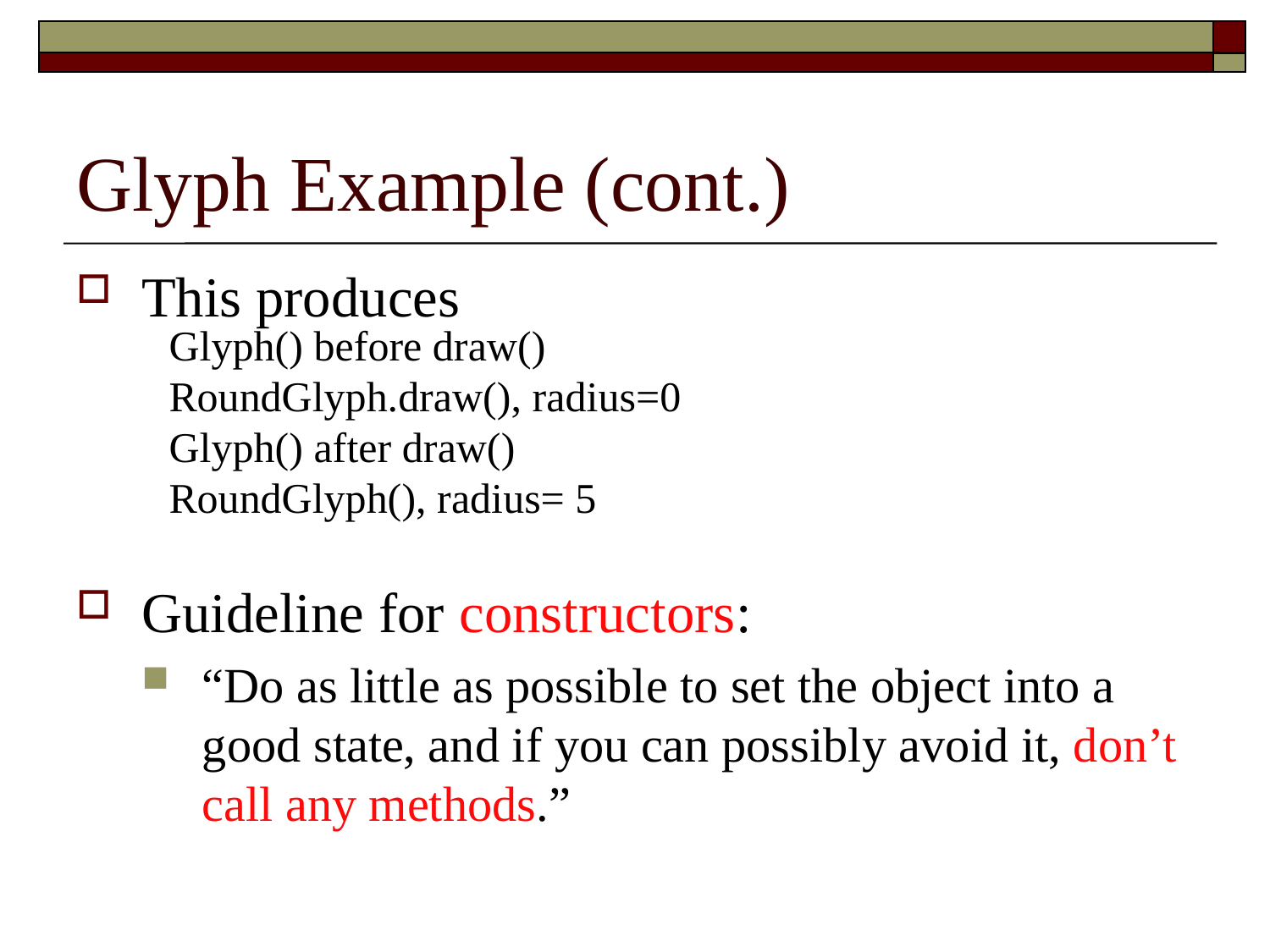

# Glyph Example (cont.)
This produces

Guideline for constructors:
“Do as little as possible to set the object into a good state, and if you can possibly avoid it, don’t call any methods.”
Glyph() before draw()
RoundGlyph.draw(), radius=0
Glyph() after draw()
RoundGlyph(), radius= 5